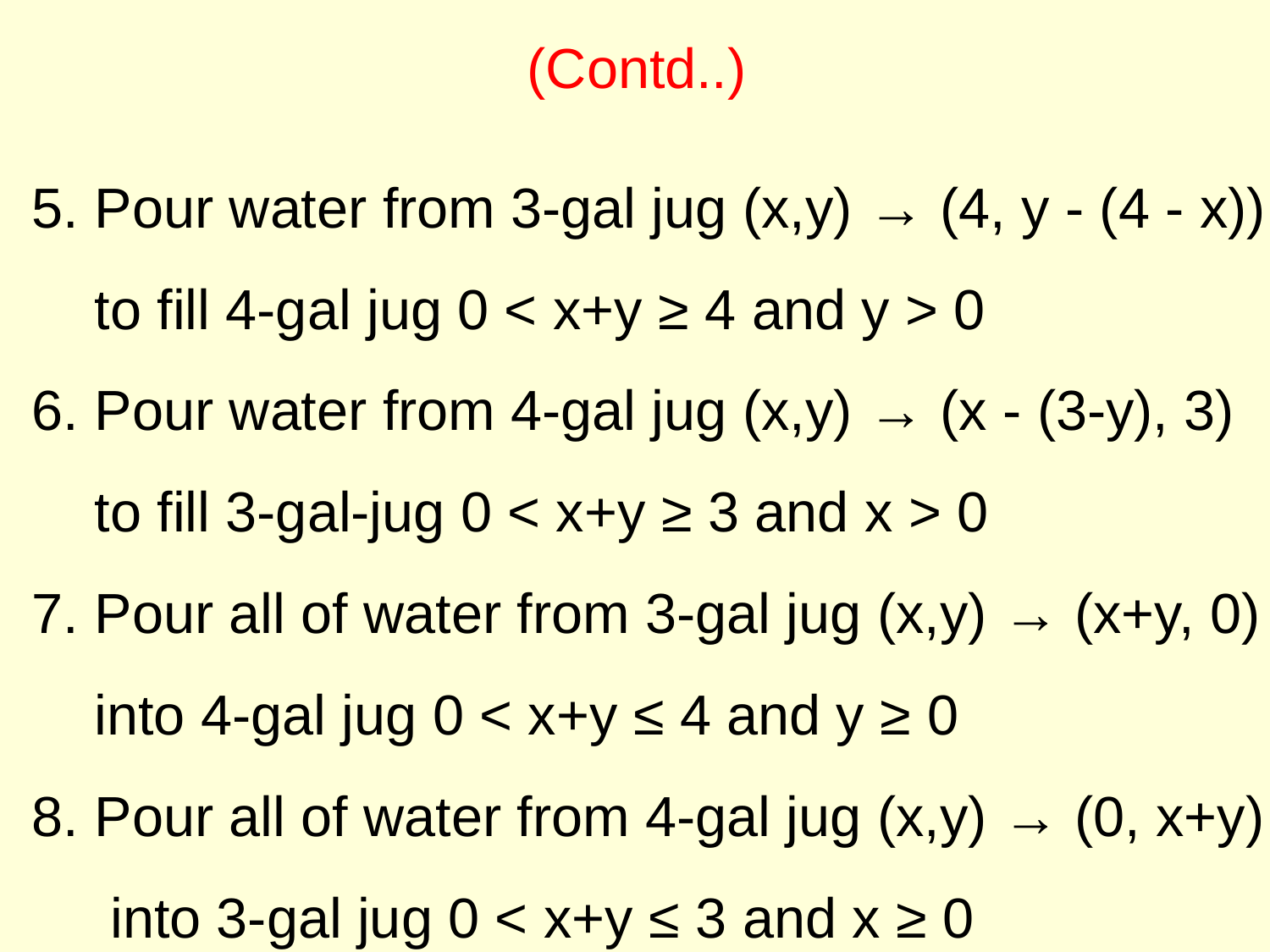

# (Contd..)
5. Pour water from 3-gal jug (x,y) → (4, y - (4 - x))
    to fill 4-gal jug 0 < x+y ≥ 4 and y > 0
6. Pour water from 4-gal jug (x,y) → (x - (3-y), 3)
    to fill 3-gal-jug 0 < x+y ≥ 3 and x > 0
7. Pour all of water from 3-gal jug (x,y) → (x+y, 0)
    into 4-gal jug 0 < x+y ≤ 4 and y ≥ 0
8. Pour all of water from 4-gal jug (x,y) → (0, x+y)
     into 3-gal jug 0 < x+y ≤ 3 and x ≥ 0